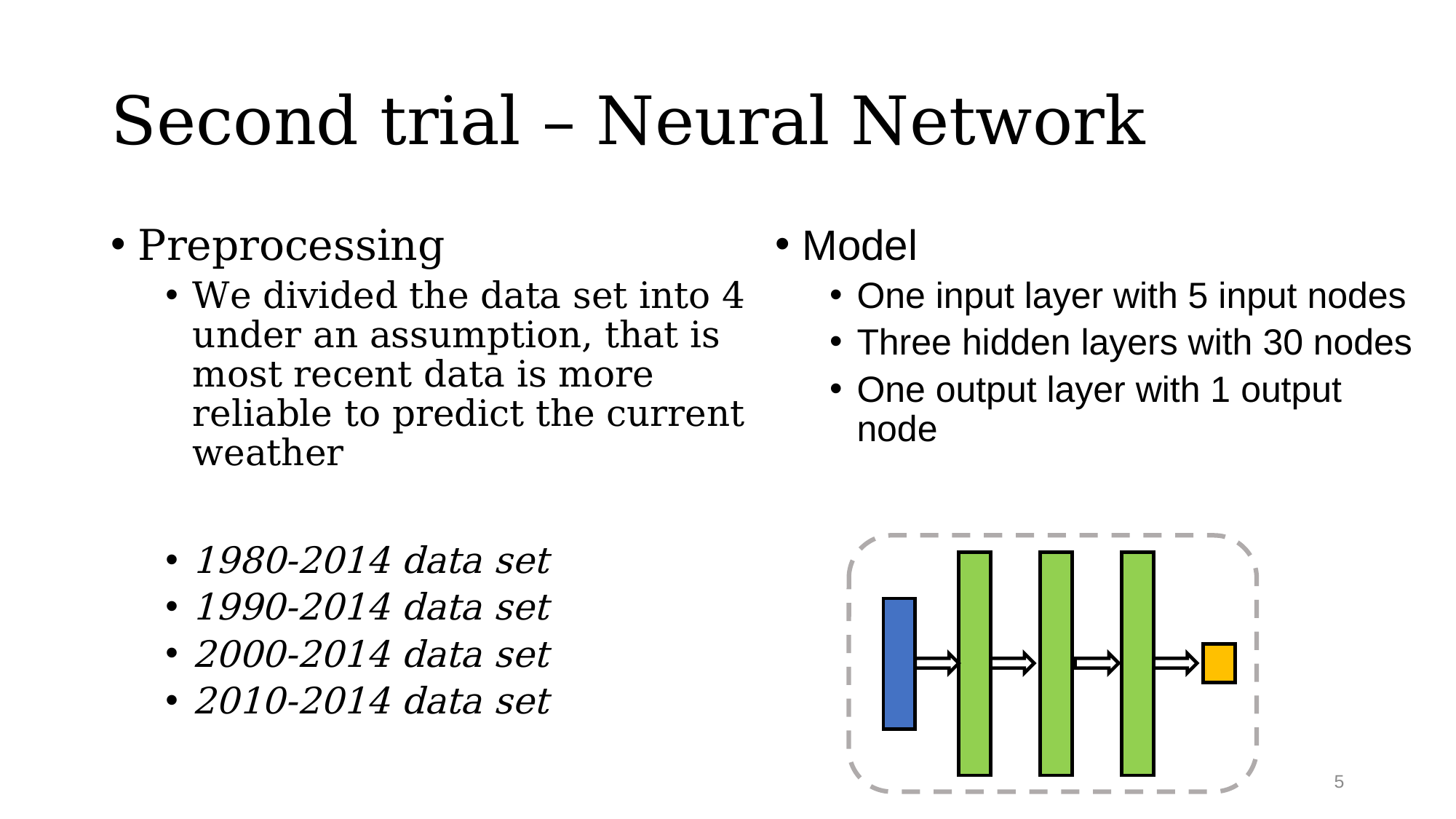

# Second trial – Neural Network
Preprocessing
We divided the data set into 4 under an assumption, that is most recent data is more reliable to predict the current weather

1980-2014 data set
1990-2014 data set
2000-2014 data set
2010-2014 data set

Model
One input layer with 5 input nodes
Three hidden layers with 30 nodes
One output layer with 1 output node

5